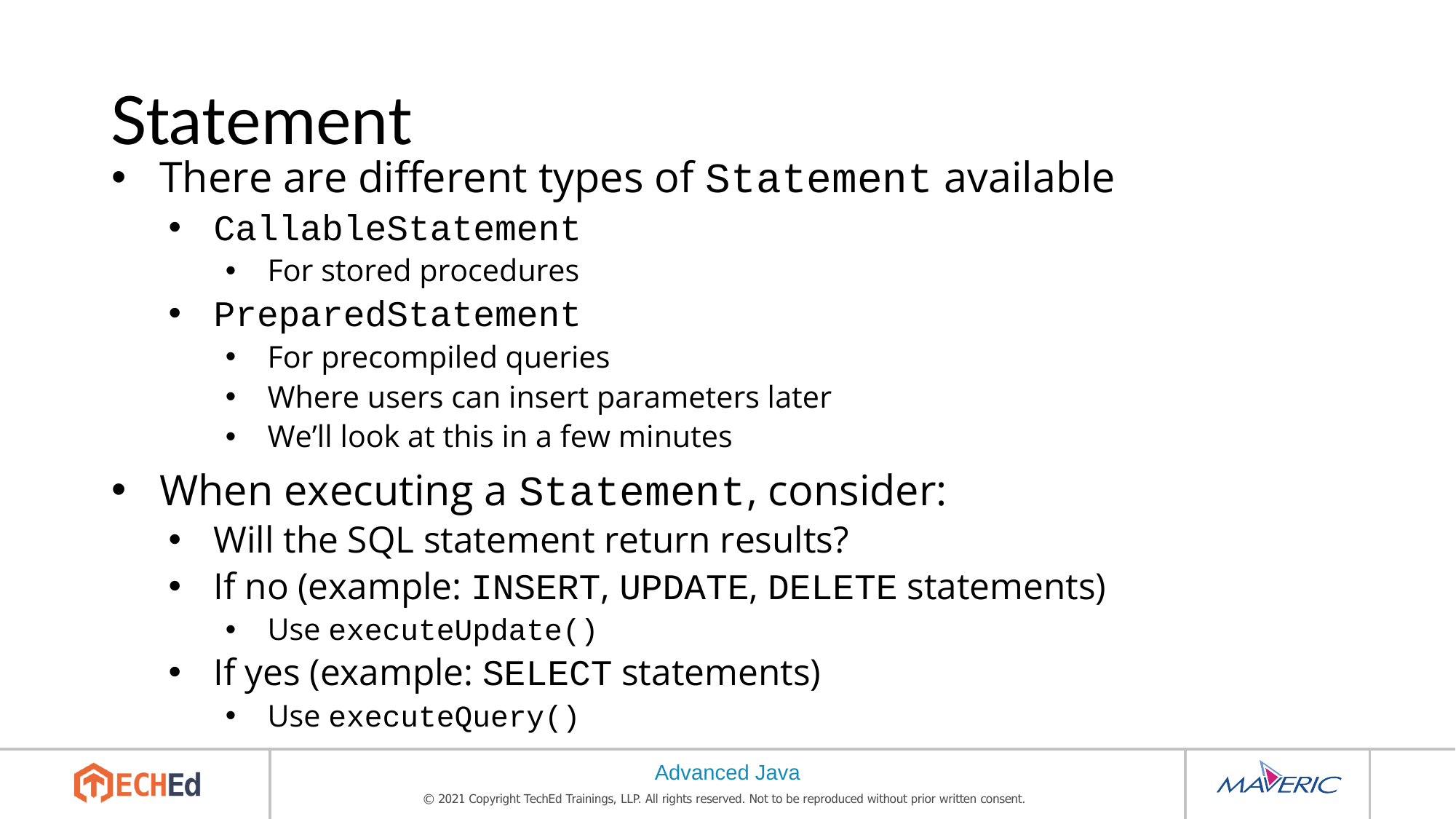

# Statement
There are different types of Statement available
CallableStatement
For stored procedures
PreparedStatement
For precompiled queries
Where users can insert parameters later
We’ll look at this in a few minutes
When executing a Statement, consider:
Will the SQL statement return results?
If no (example: INSERT, UPDATE, DELETE statements)
Use executeUpdate()
If yes (example: SELECT statements)
Use executeQuery()